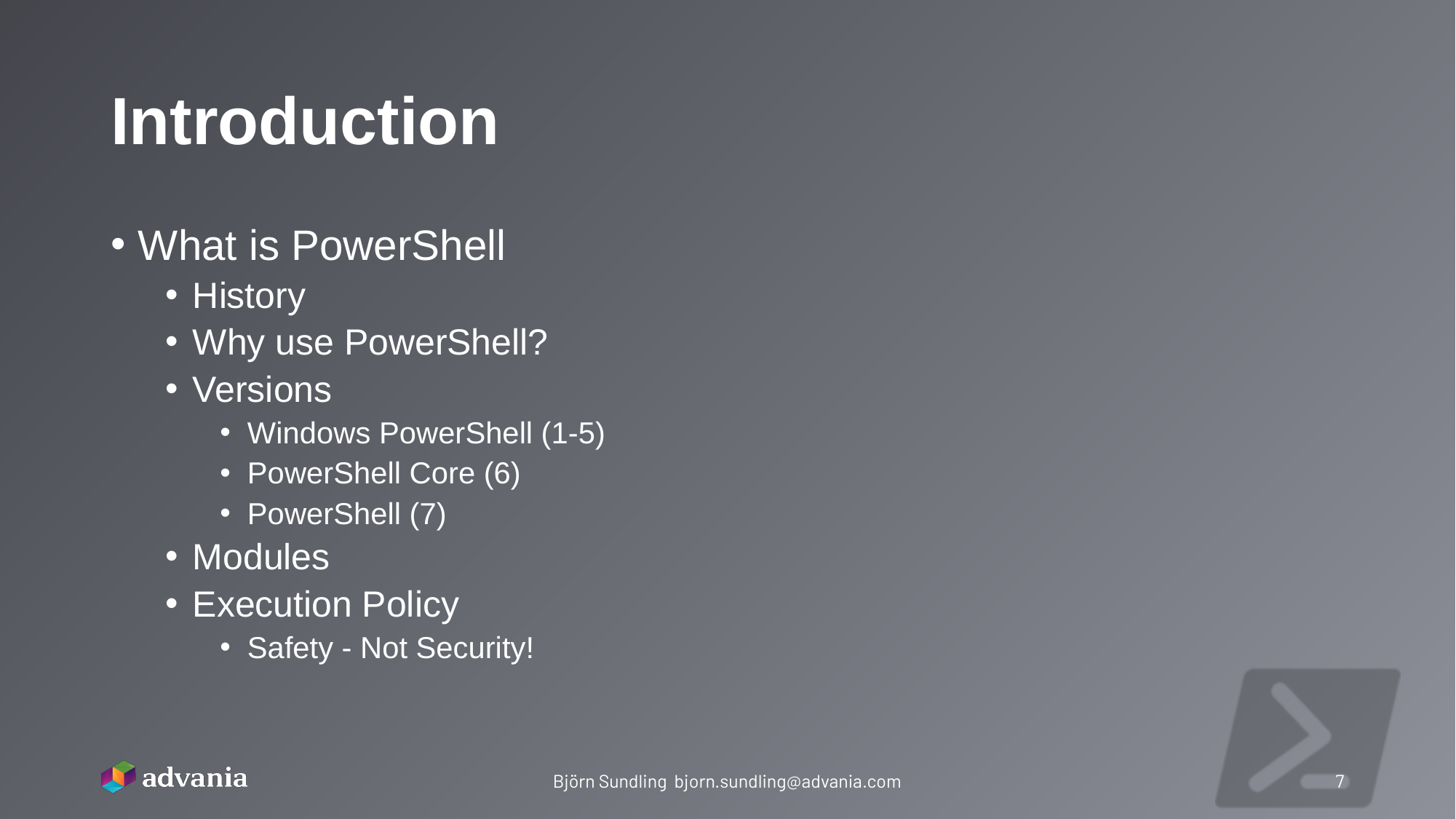

# Introduction
What is PowerShell
History
Why use PowerShell?
Versions
Windows PowerShell (1-5)
PowerShell Core (6)
PowerShell (7)
Modules
Execution Policy
Safety - Not Security!
Björn Sundling  bjorn.sundling@advania.com
7